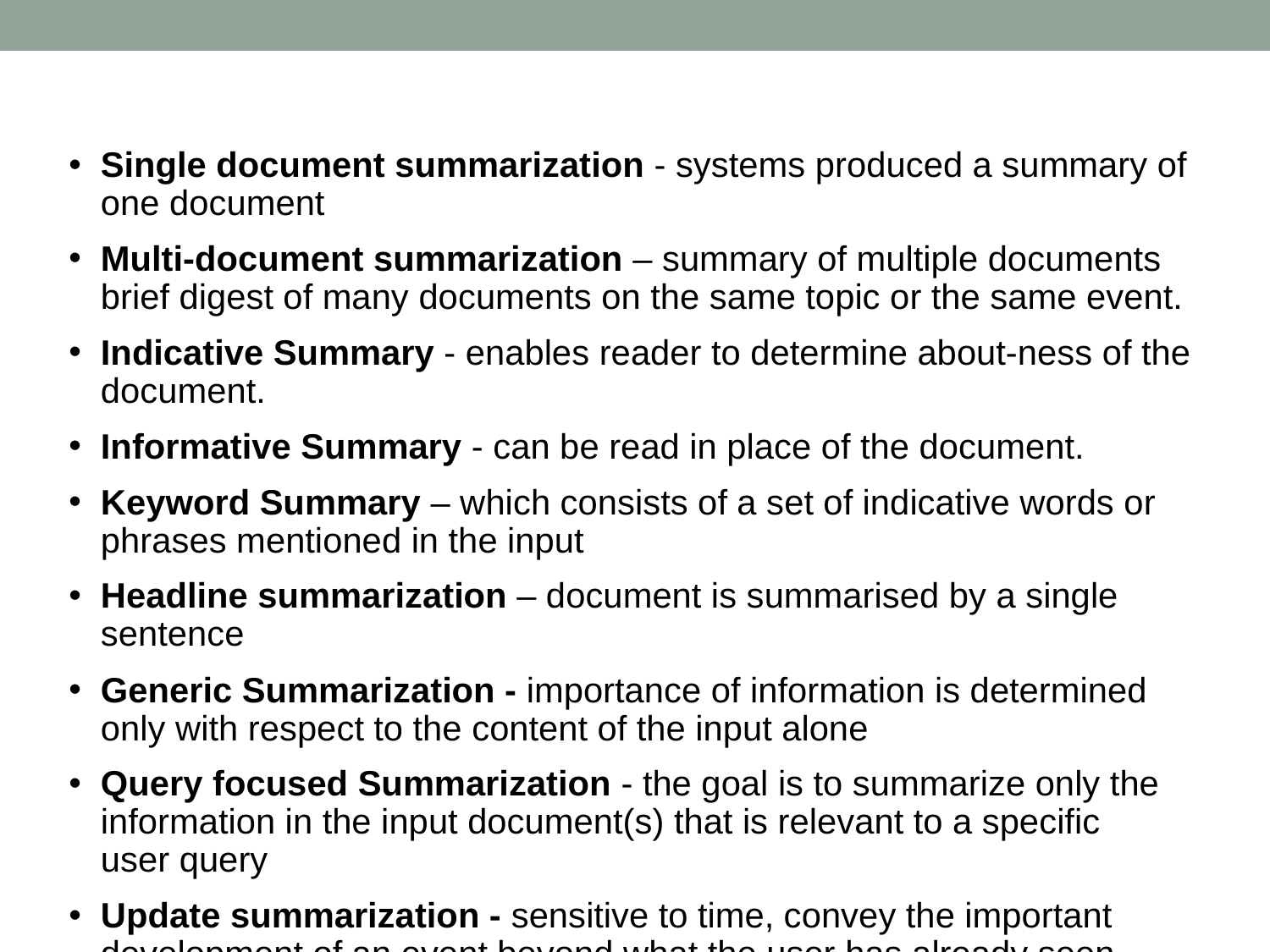

# Single document summarization - systems produced a summary of one document
Multi-document summarization – summary of multiple documents brief digest of many documents on the same topic or the same event.
Indicative Summary - enables reader to determine about-ness of the document.
Informative Summary - can be read in place of the document.
Keyword Summary – which consists of a set of indicative words or
phrases mentioned in the input
Headline summarization – document is summarised by a single sentence
Generic Summarization - importance of information is determined only with respect to the content of the input alone
Query focused Summarization - the goal is to summarize only the information in the input document(s) that is relevant to a specific
user query
Update summarization - sensitive to time, convey the important development of an event beyond what the user has already seen.